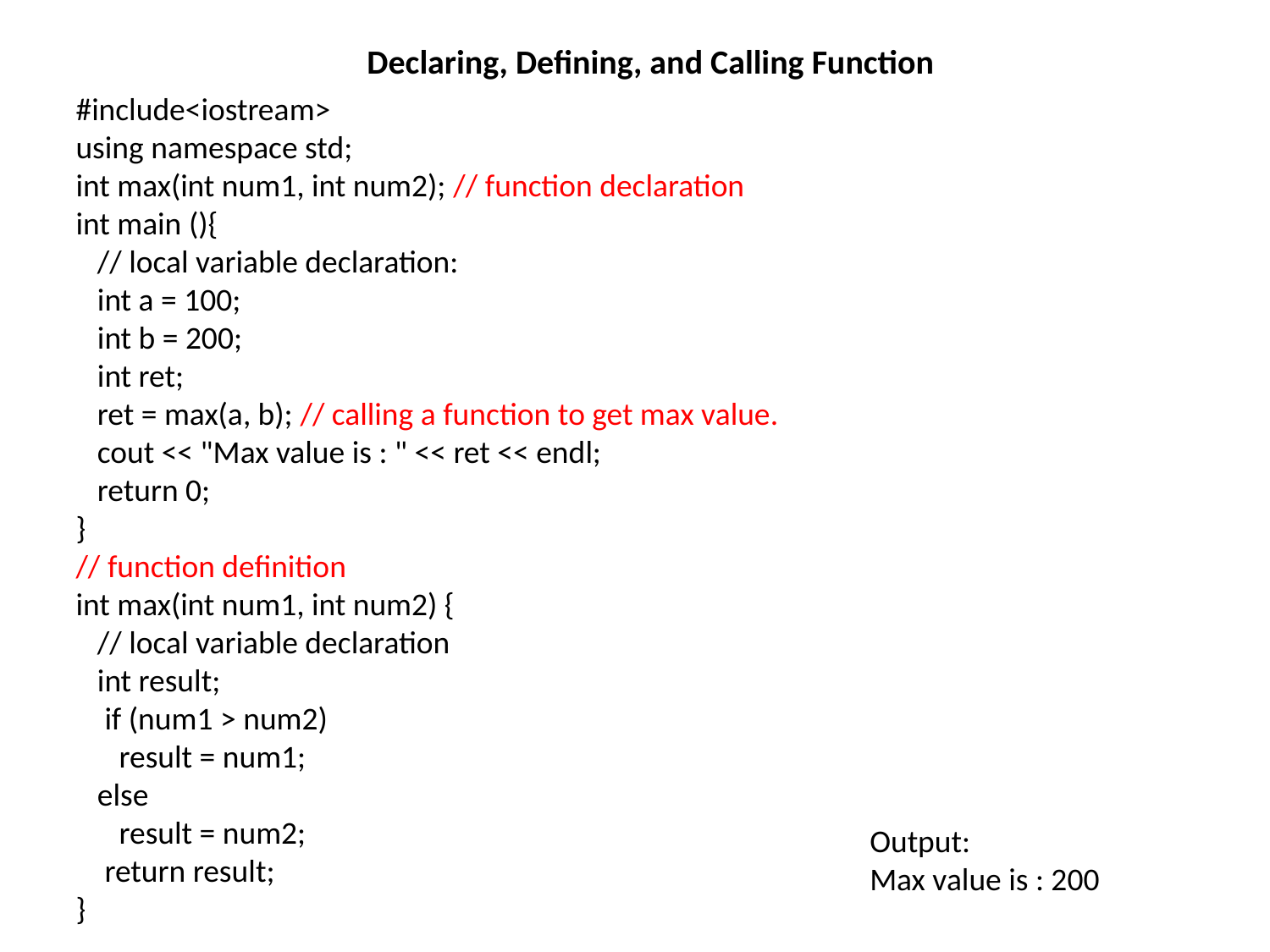

# Declaring, Defining, and Calling Function
#include<iostream>
using namespace std;
int max(int num1, int num2); // function declaration
int main (){
   // local variable declaration:
   int a = 100;
   int b = 200;
   int ret;
   ret = max(a, b); // calling a function to get max value.
   cout << "Max value is : " << ret << endl;
   return 0;
}
// function definition
int max(int num1, int num2) {
   // local variable declaration
   int result;
    if (num1 > num2)
      result = num1;
   else
      result = num2;
    return result;
}
Output:
Max value is : 200